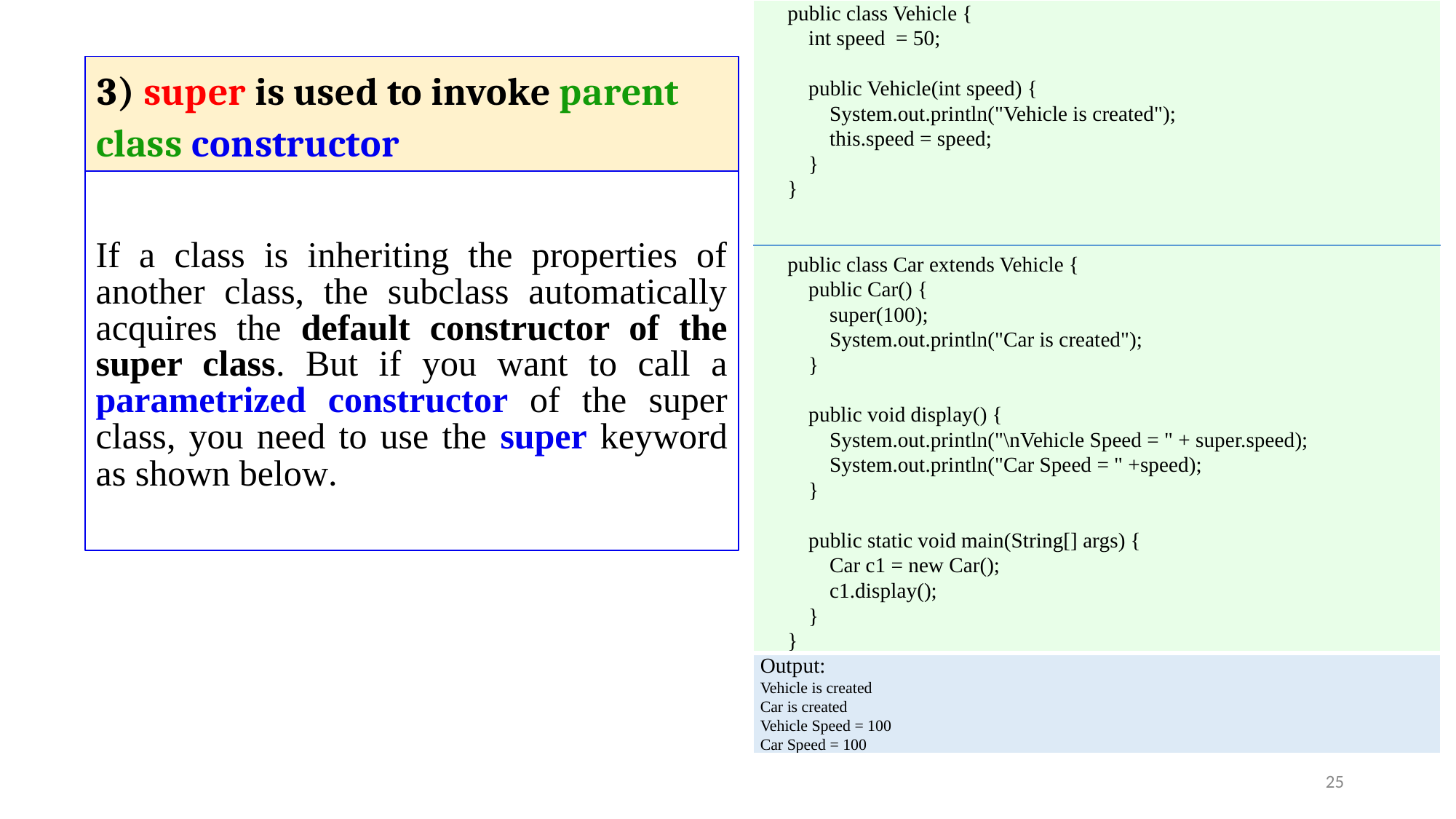

| public class Vehicle { int speed = 50; public Vehicle(int speed) { System.out.println("Vehicle is created"); this.speed = speed; } } public class Car extends Vehicle { public Car() { super(100); System.out.println("Car is created"); } public void display() { System.out.println("\nVehicle Speed = " + super.speed); System.out.println("Car Speed = " +speed); } public static void main(String[] args) { Car c1 = new Car(); c1.display(); } } |
| --- |
| Output: Vehicle is created Car is created Vehicle Speed = 100 Car Speed = 100 |
3) super is used to invoke parent class constructor

If a class is inheriting the properties of another class, the subclass automatically acquires the default constructor of the super class. But if you want to call a parametrized constructor of the super class, you need to use the super keyword as shown below.

25